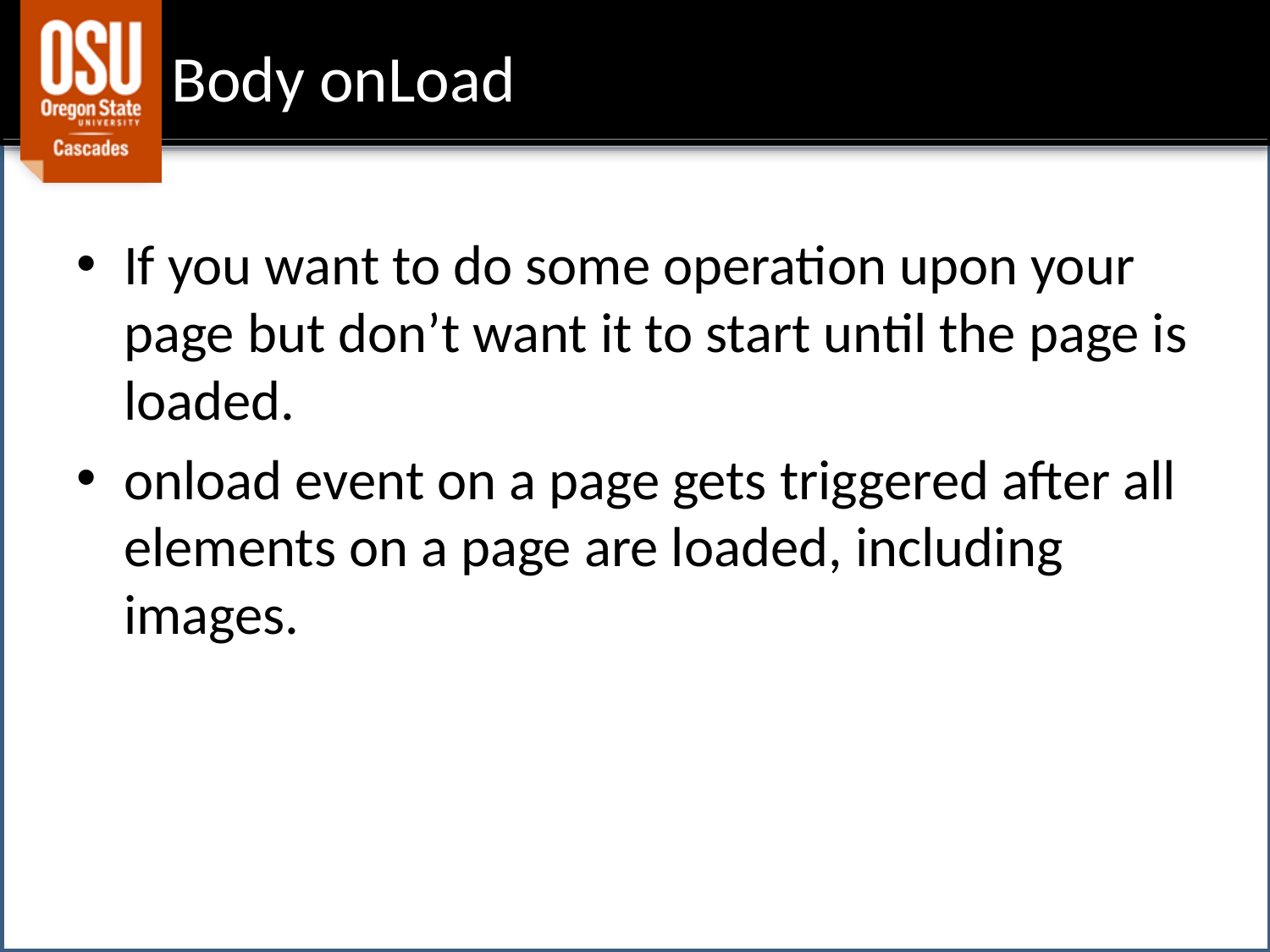

# Body onLoad
If you want to do some operation upon your page but don’t want it to start until the page is loaded.
onload event on a page gets triggered after all elements on a page are loaded, including images.